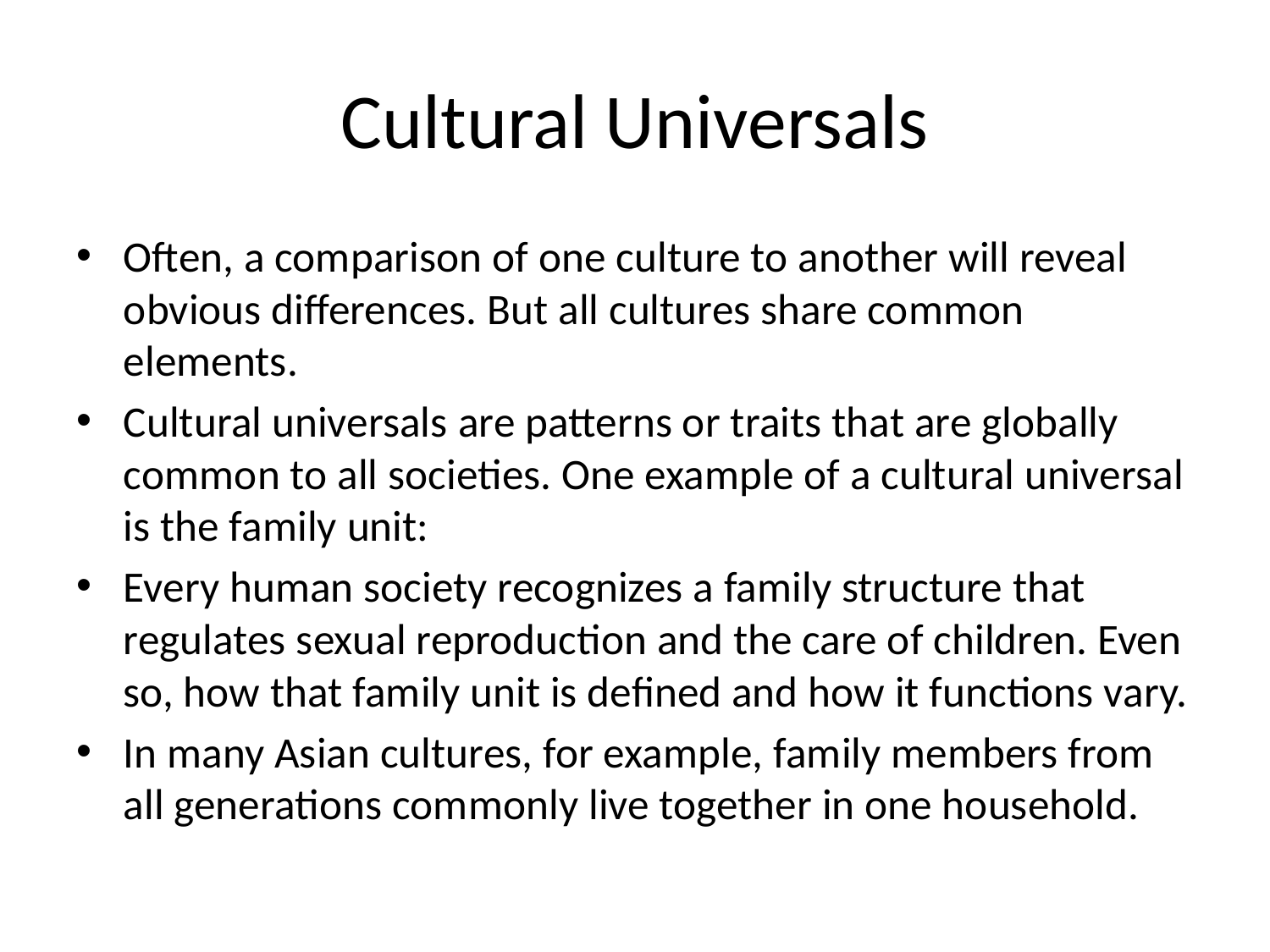

# Cultural Universals
Often, a comparison of one culture to another will reveal obvious differences. But all cultures share common elements.
Cultural universals are patterns or traits that are globally common to all societies. One example of a cultural universal is the family unit:
Every human society recognizes a family structure that regulates sexual reproduction and the care of children. Even so, how that family unit is defined and how it functions vary.
In many Asian cultures, for example, family members from all generations commonly live together in one household.